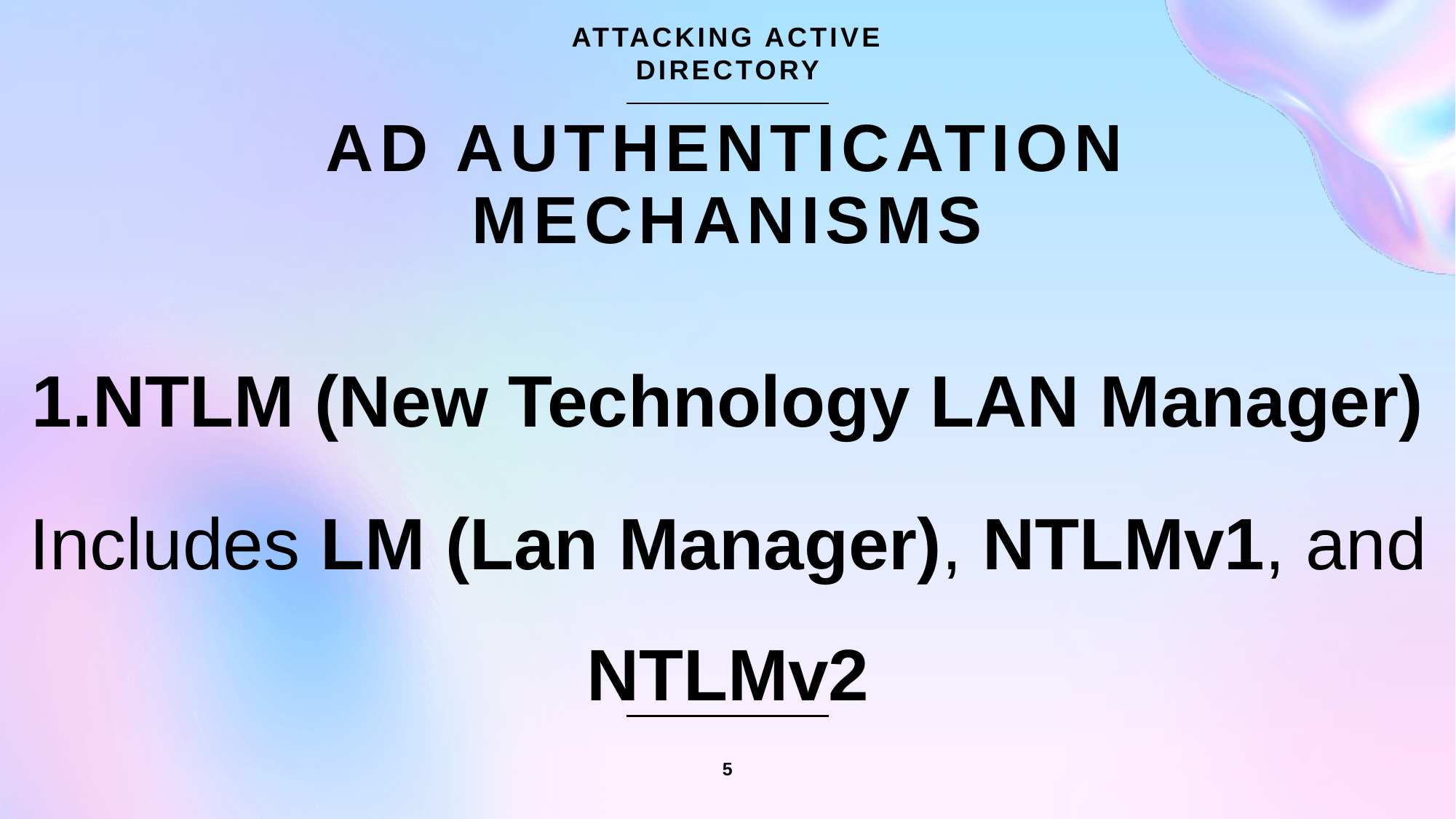

ATTACKING ACTIVE DIRECTORY
# AD AUTHENTICATION MECHANISMS
NTLM (New Technology LAN Manager)
Includes LM (Lan Manager), NTLMv1, and NTLMv2
5